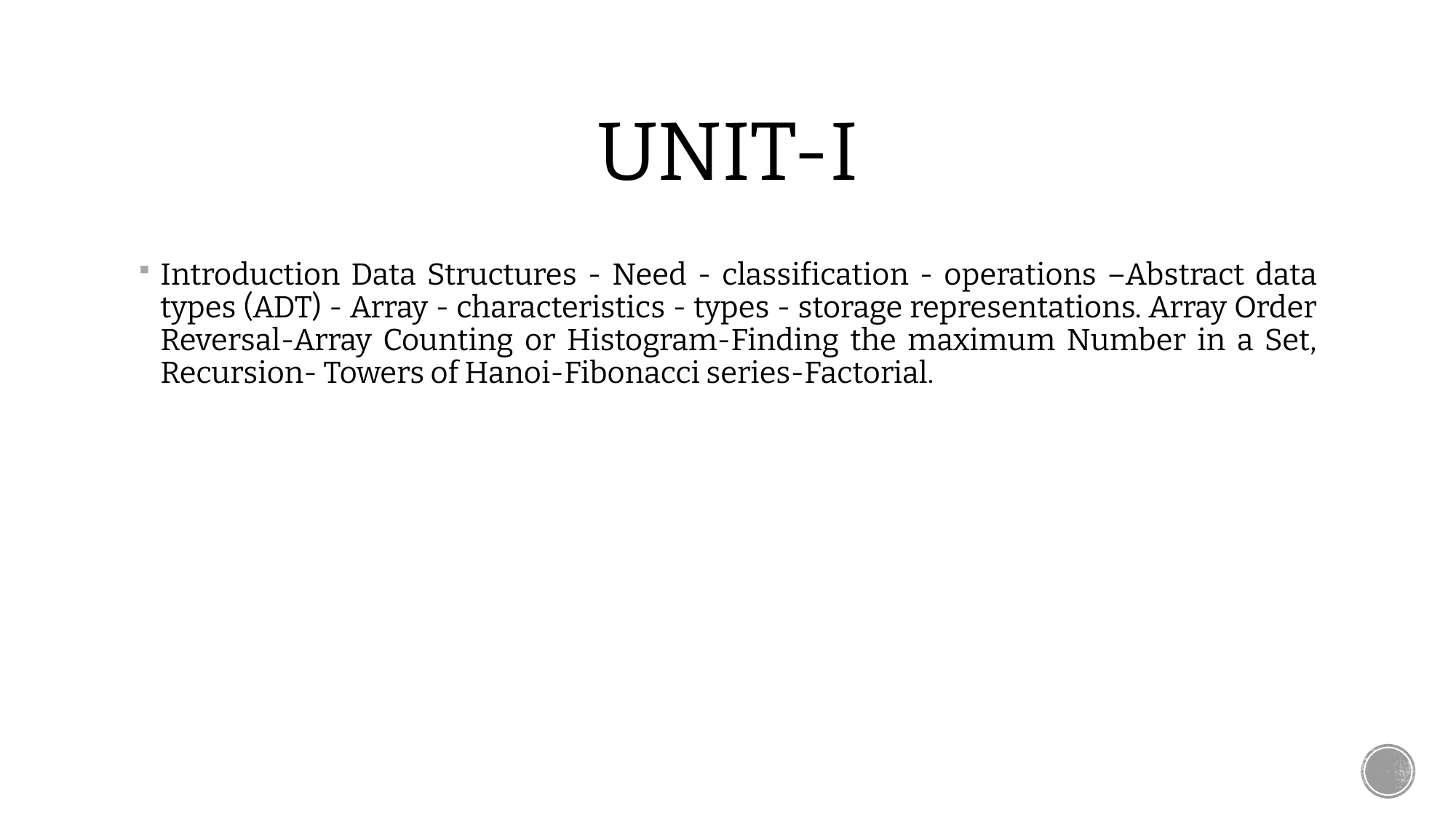

# Unit-I
Introduction Data Structures - Need - classification - operations –Abstract data types (ADT) - Array - characteristics - types - storage representations. Array Order Reversal-Array Counting or Histogram-Finding the maximum Number in a Set, Recursion- Towers of Hanoi-Fibonacci series-Factorial.